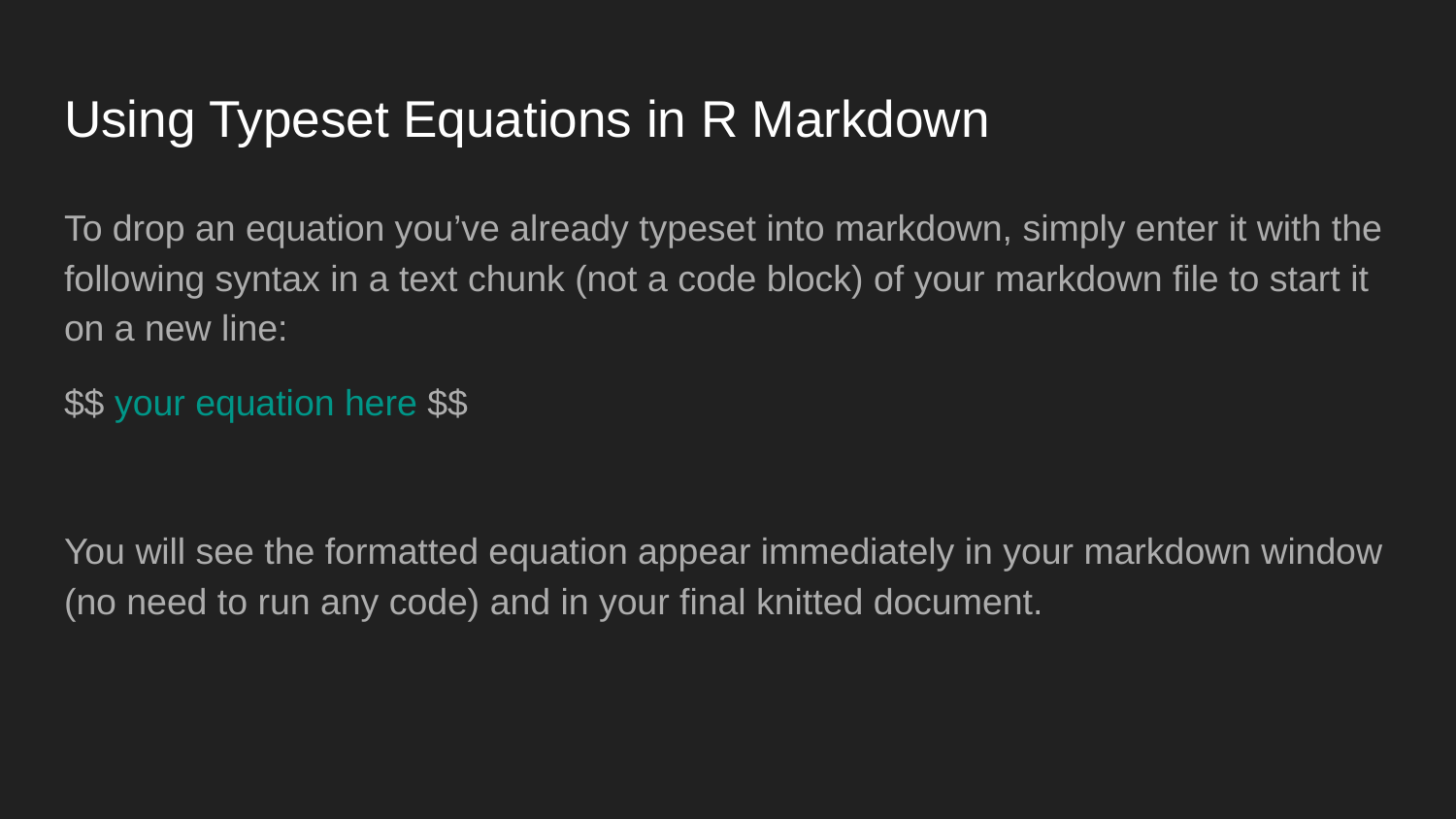

# Using Typeset Equations in R Markdown
To drop an equation you’ve already typeset into markdown, simply enter it with the following syntax in a text chunk (not a code block) of your markdown file to start it on a new line:
$$ your equation here $$

You will see the formatted equation appear immediately in your markdown window (no need to run any code) and in your final knitted document.